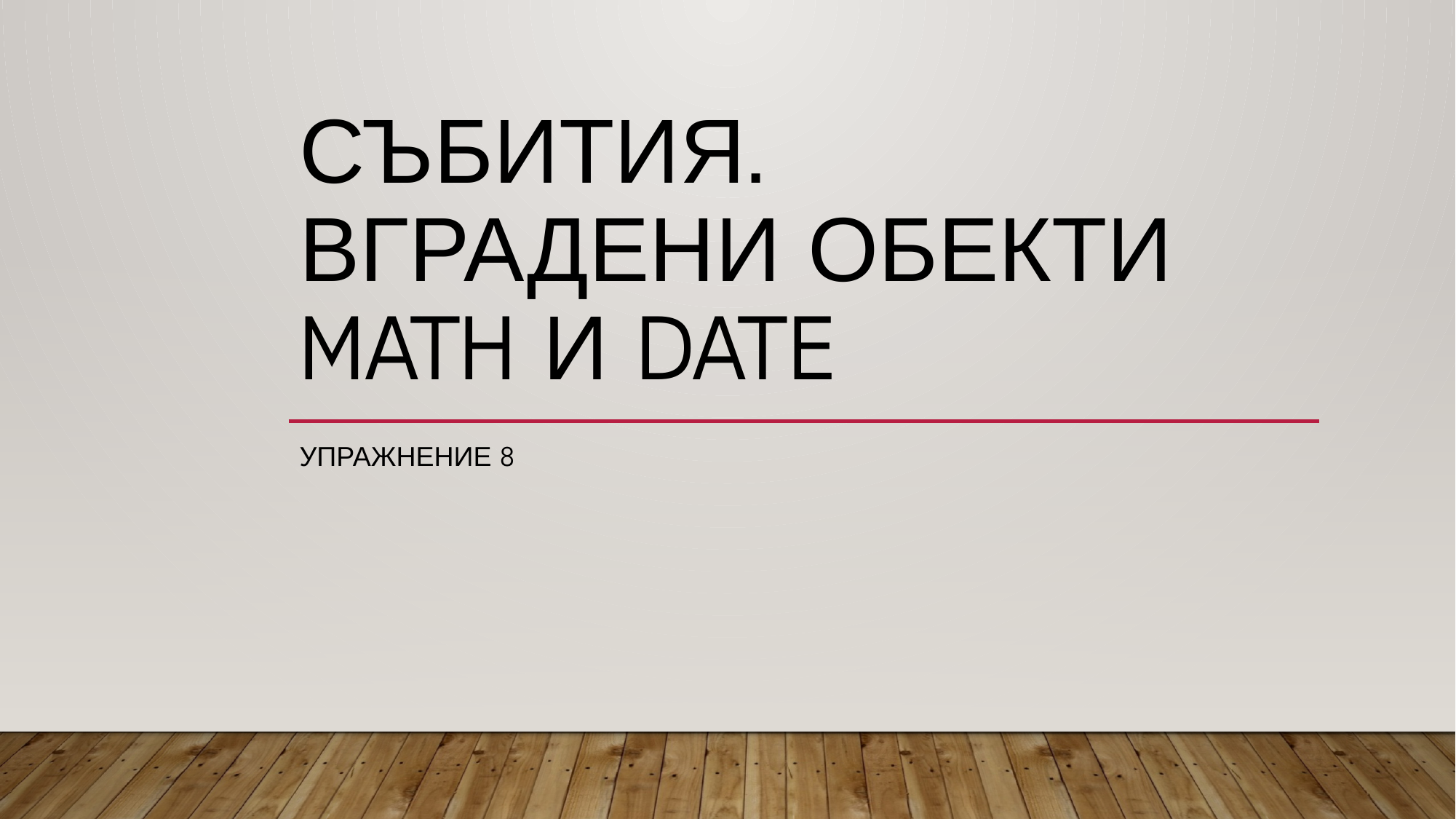

# СЪБИТИЯ. ВГРАДЕНИ ОБЕКТИ MATH И DATE
Упражнение 8